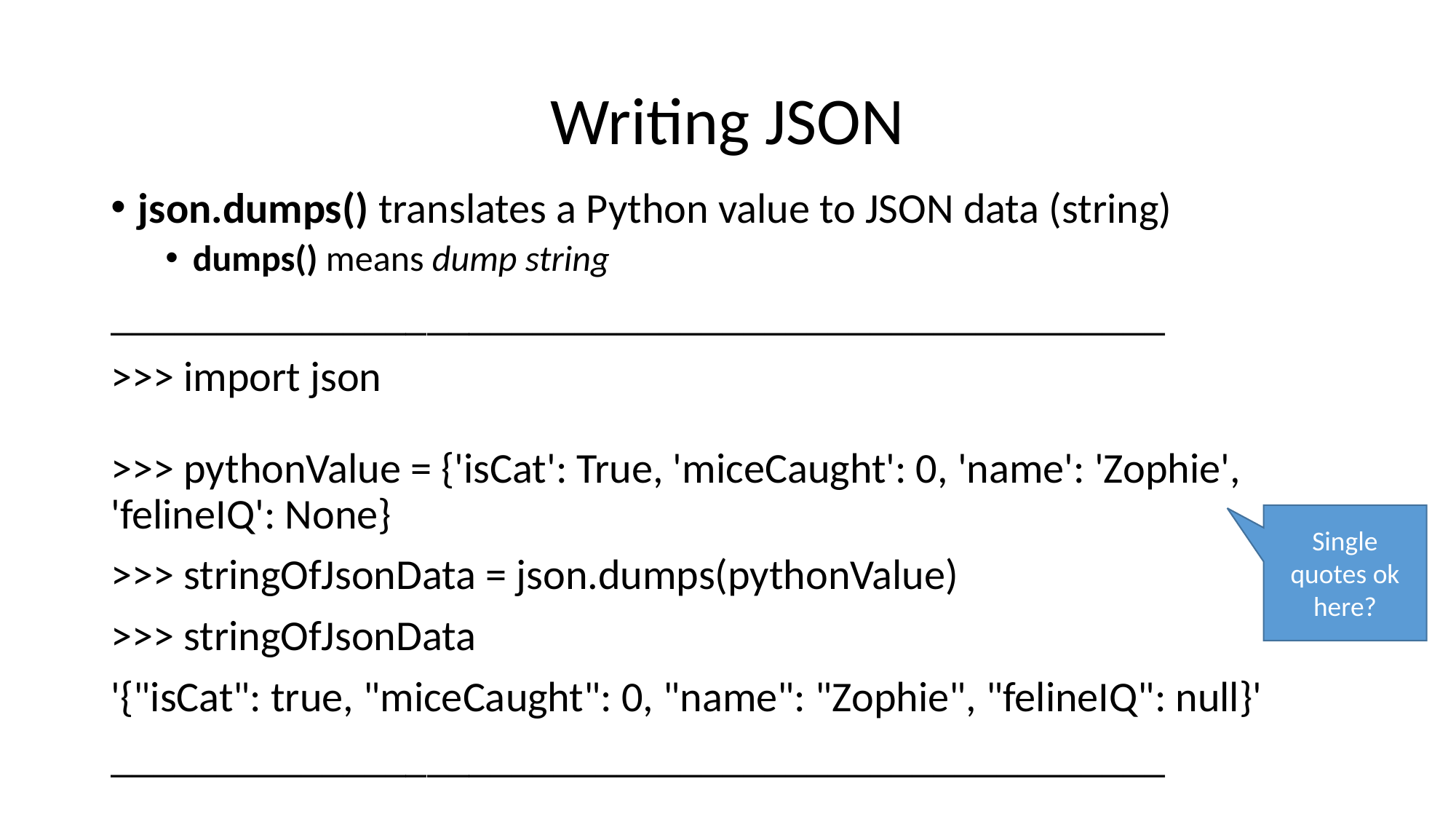

# Writing JSON
json.dumps() translates a Python value to JSON data (string)
dumps() means dump string
__________________________________________________
>>> import json
>>> pythonValue = {'isCat': True, 'miceCaught': 0, 'name': 'Zophie', 'felineIQ': None}
>>> stringOfJsonData = json.dumps(pythonValue)
>>> stringOfJsonData
'{"isCat": true, "miceCaught": 0, "name": "Zophie", "felineIQ": null}'
__________________________________________________
Single quotes ok here?